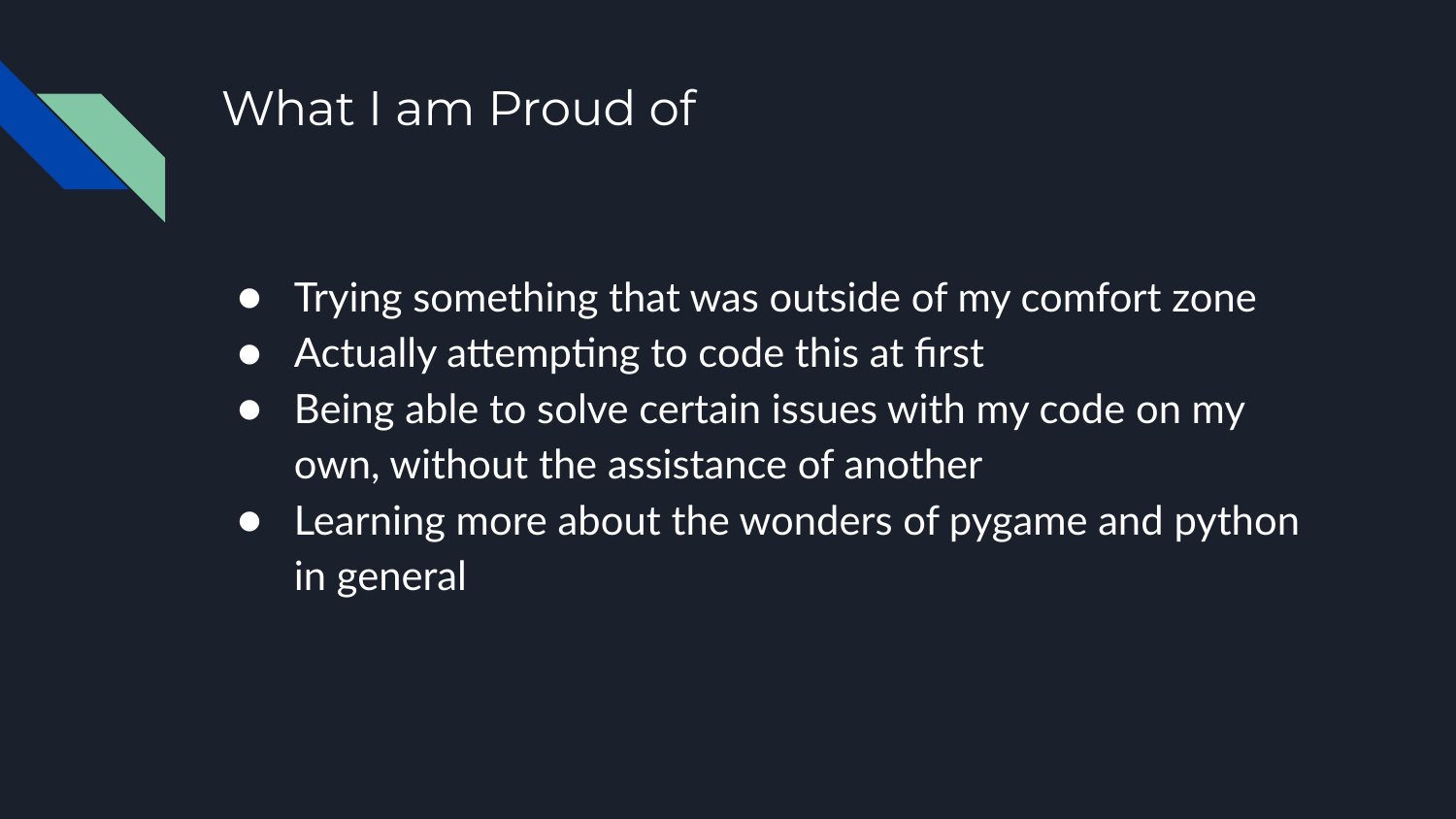

# What I am Proud of
Trying something that was outside of my comfort zone
Actually attempting to code this at first
Being able to solve certain issues with my code on my own, without the assistance of another
Learning more about the wonders of pygame and python in general